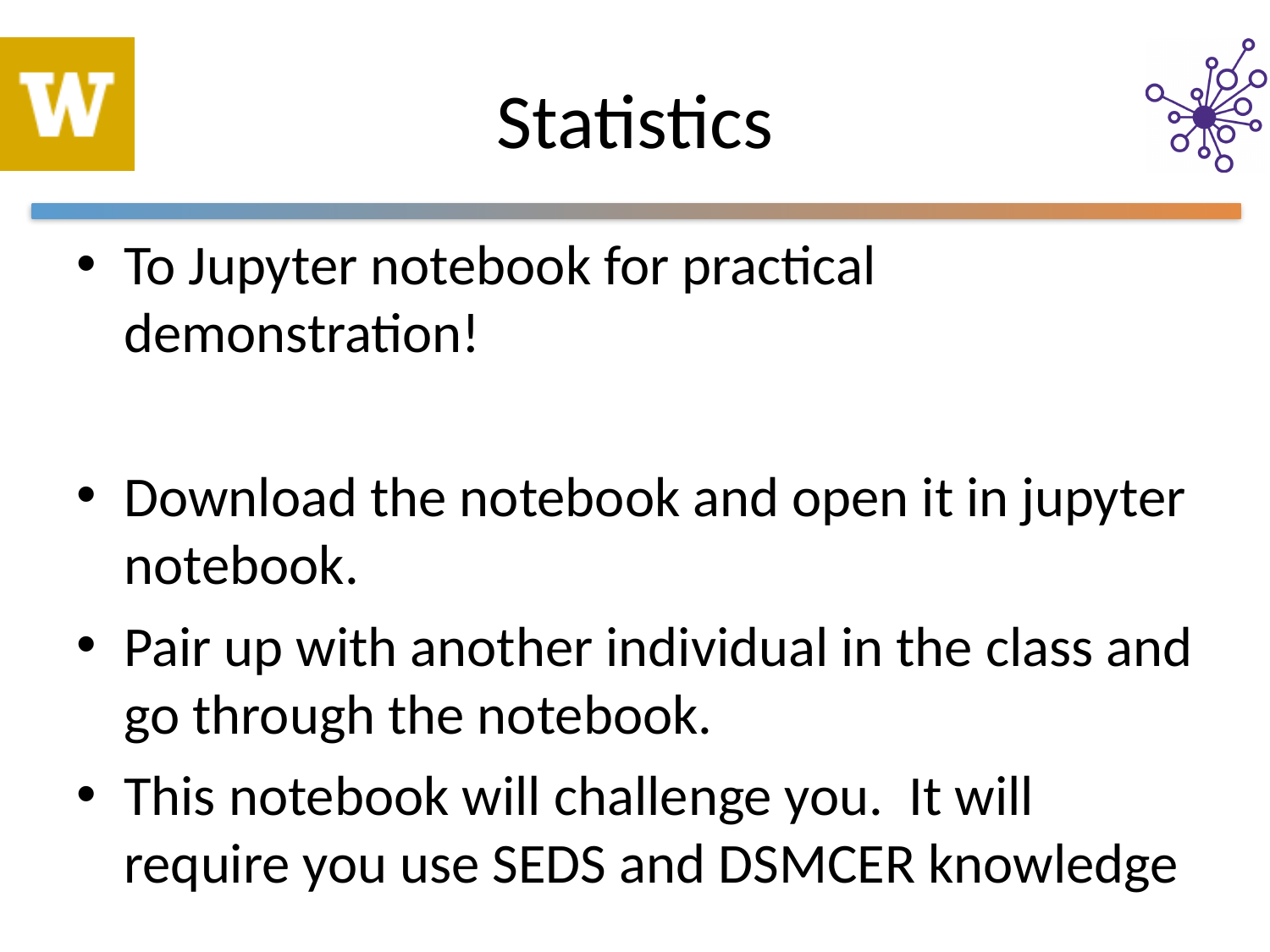

# Statistics
To Jupyter notebook for practical demonstration!

Download the notebook and open it in jupyter notebook.
Pair up with another individual in the class and go through the notebook.
This notebook will challenge you.  It will require you use SEDS and DSMCER knowledge